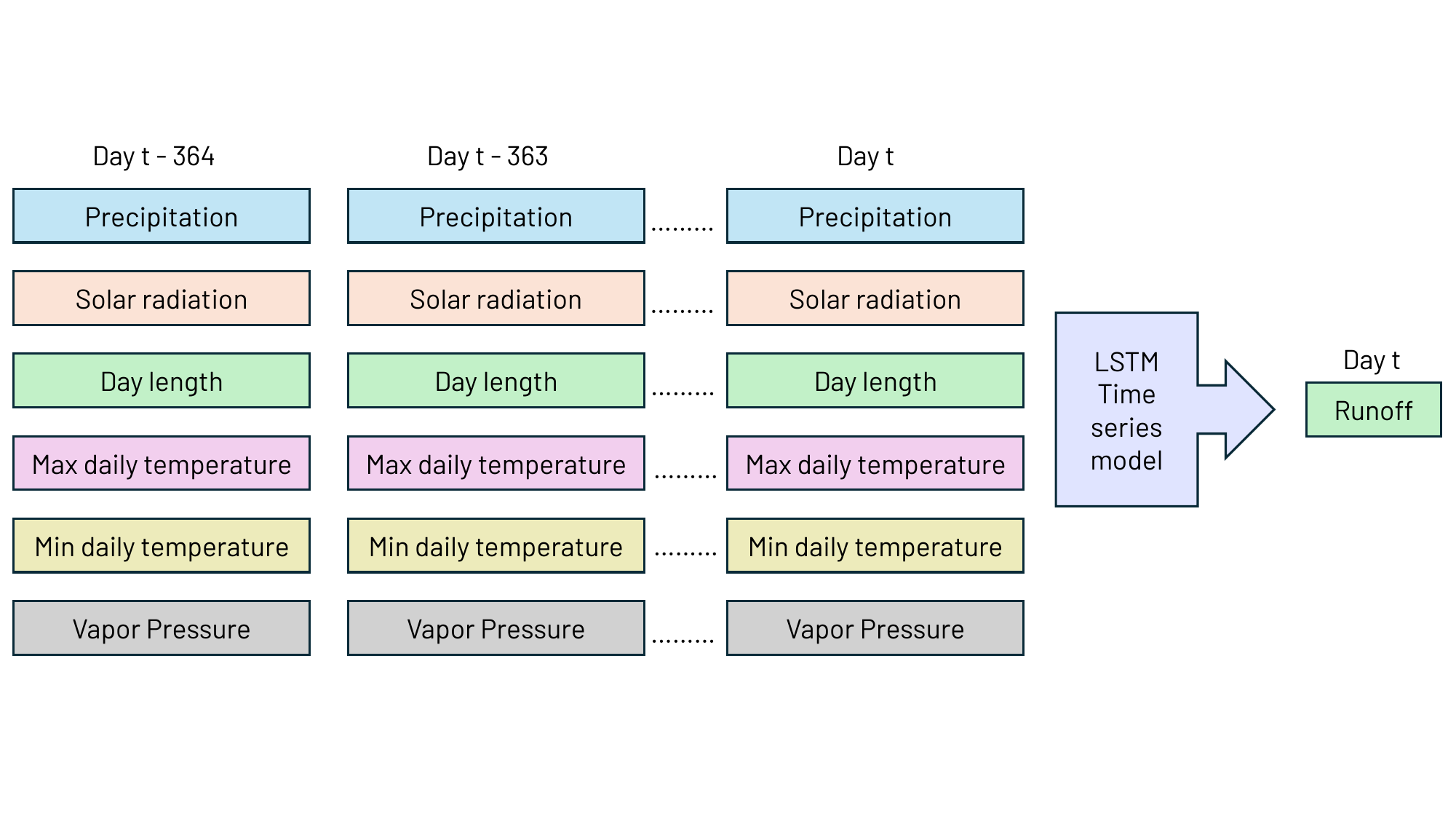

Day t - 364
Day t - 363
Day t
Precipitation
Precipitation
Precipitation
………
Solar radiation
Solar radiation
Solar radiation
………
LSTM Time series model
Day t
Day length
Day length
Day length
………
Runoff
Max daily temperature
Max daily temperature
Max daily temperature
………
Min daily temperature
Min daily temperature
Min daily temperature
………
Vapor Pressure
Vapor Pressure
Vapor Pressure
………